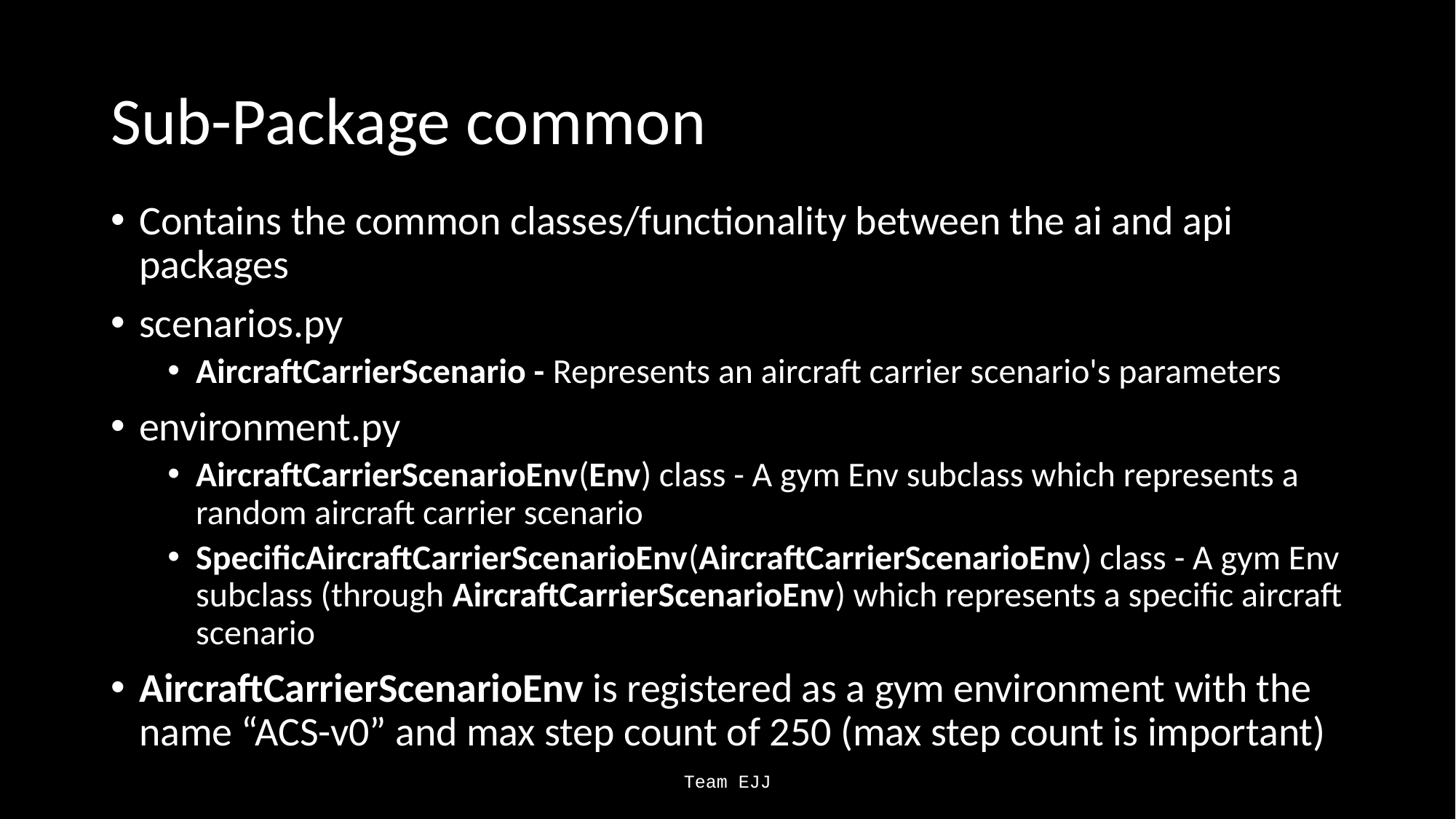

# Sub-Package common
Contains the common classes/functionality between the ai and api packages
scenarios.py
AircraftCarrierScenario - Represents an aircraft carrier scenario's parameters
environment.py
AircraftCarrierScenarioEnv(Env) class - A gym Env subclass which represents a random aircraft carrier scenario
SpecificAircraftCarrierScenarioEnv(AircraftCarrierScenarioEnv) class - A gym Env subclass (through AircraftCarrierScenarioEnv) which represents a specific aircraft scenario
AircraftCarrierScenarioEnv is registered as a gym environment with the name “ACS-v0” and max step count of 250 (max step count is important)
Team EJJ